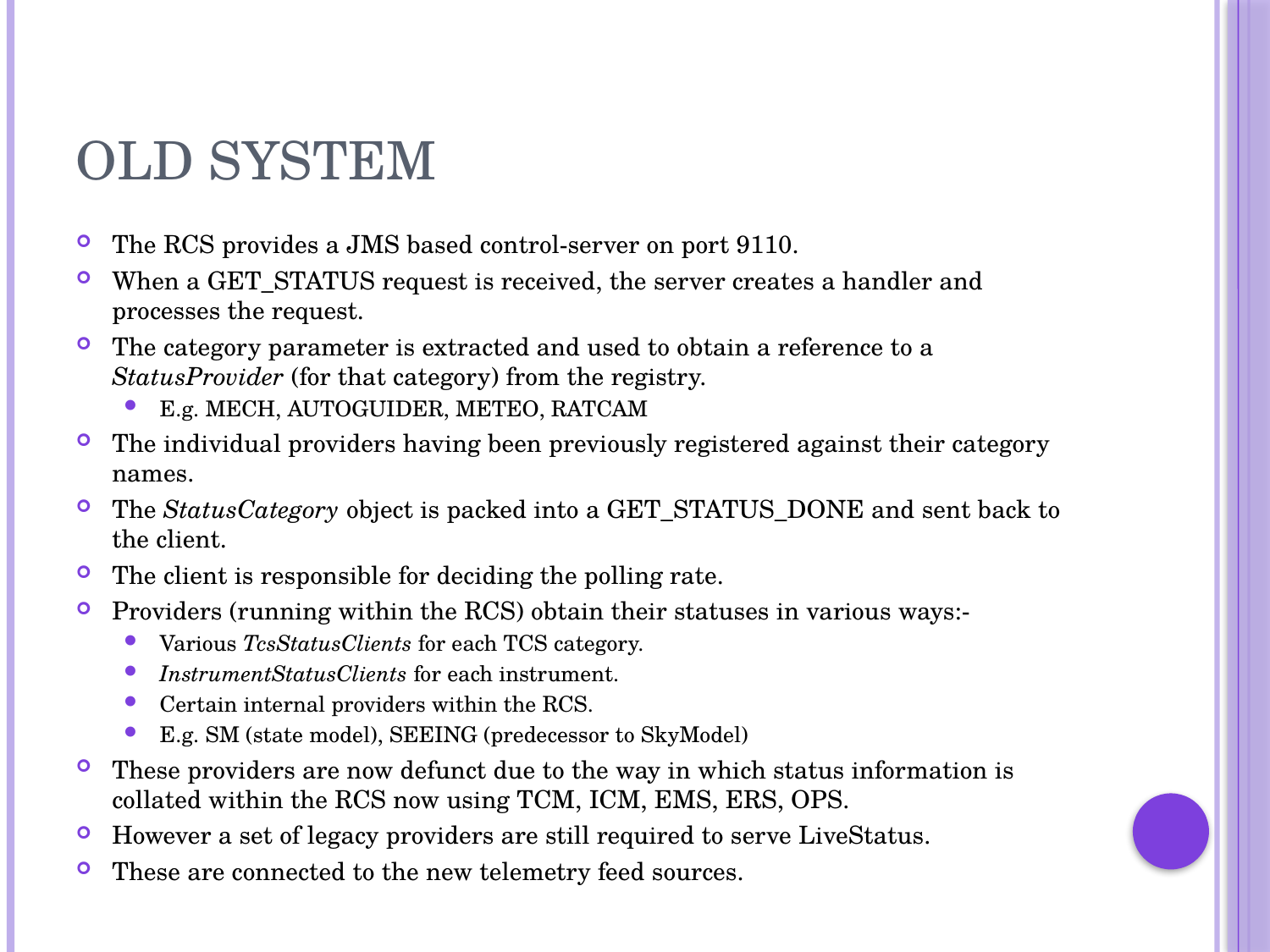

# Old system
The RCS provides a JMS based control-server on port 9110.
When a GET_STATUS request is received, the server creates a handler and processes the request.
The category parameter is extracted and used to obtain a reference to a StatusProvider (for that category) from the registry.
E.g. MECH, AUTOGUIDER, METEO, RATCAM
The individual providers having been previously registered against their category names.
The StatusCategory object is packed into a GET_STATUS_DONE and sent back to the client.
The client is responsible for deciding the polling rate.
Providers (running within the RCS) obtain their statuses in various ways:-
Various TcsStatusClients for each TCS category.
InstrumentStatusClients for each instrument.
Certain internal providers within the RCS.
E.g. SM (state model), SEEING (predecessor to SkyModel)
These providers are now defunct due to the way in which status information is collated within the RCS now using TCM, ICM, EMS, ERS, OPS.
However a set of legacy providers are still required to serve LiveStatus.
These are connected to the new telemetry feed sources.